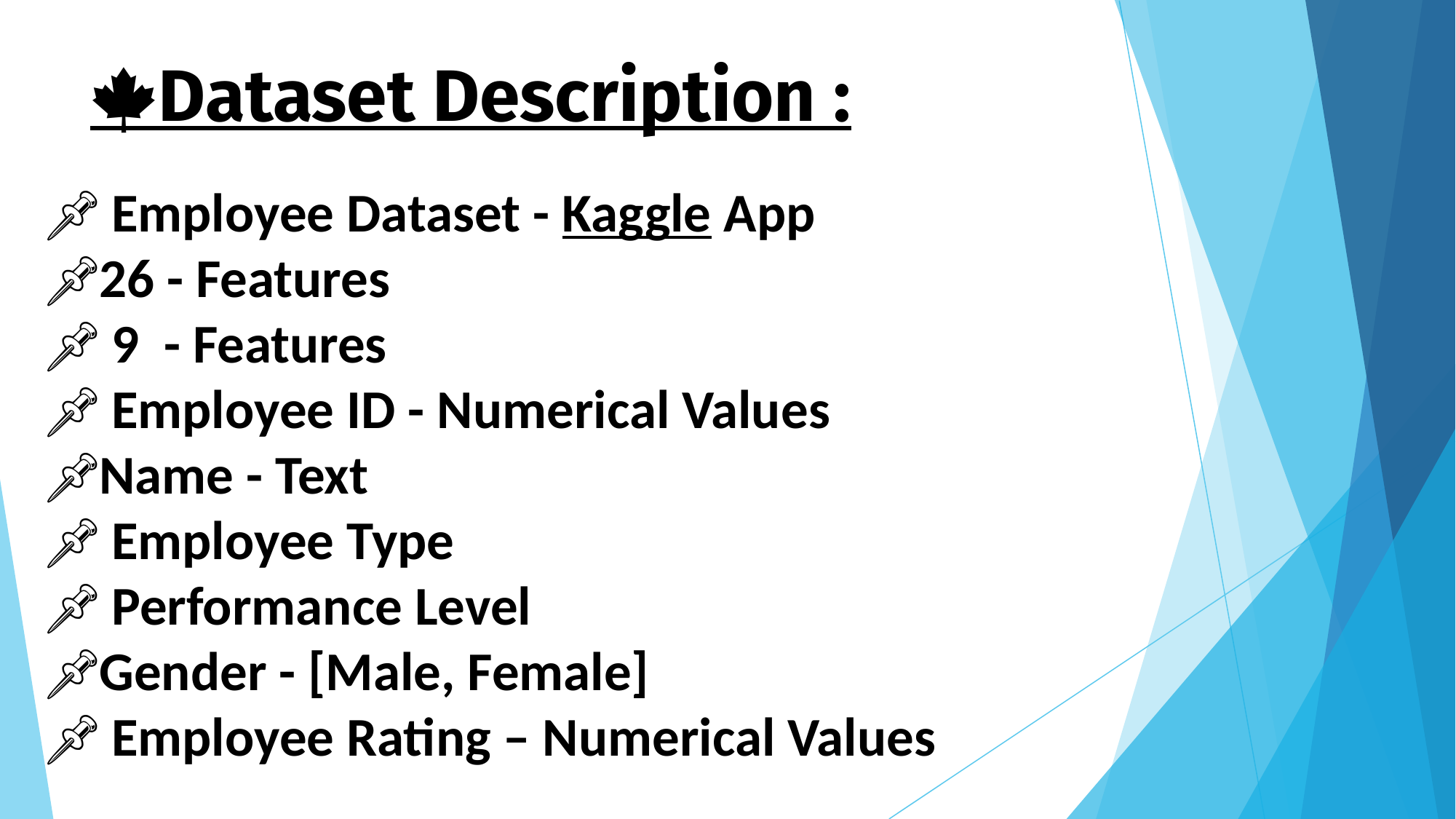

# 🍁Dataset Description :
📌 Employee Dataset - Kaggle App
📌26 - Features
📌 9  - Features
📌 Employee ID - Numerical Values
📌Name - Text
📌 Employee Type
📌 Performance Level
📌Gender - [Male, Female]
📌 Employee Rating – Numerical Values